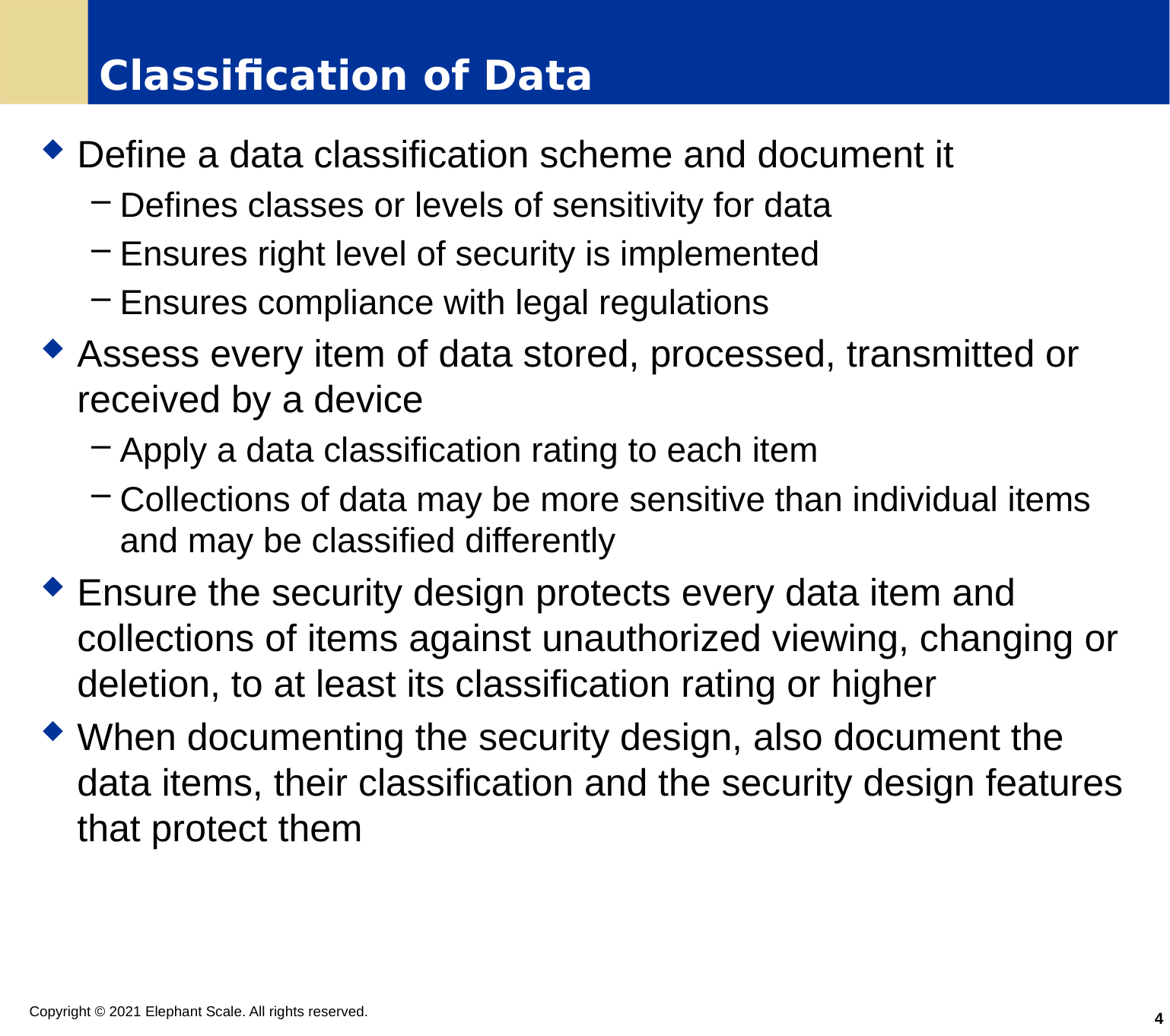

# Classification of Data
Define a data classification scheme and document it
Defines classes or levels of sensitivity for data
Ensures right level of security is implemented
Ensures compliance with legal regulations
Assess every item of data stored, processed, transmitted or received by a device
Apply a data classification rating to each item
Collections of data may be more sensitive than individual items and may be classified differently
Ensure the security design protects every data item and collections of items against unauthorized viewing, changing or deletion, to at least its classification rating or higher
When documenting the security design, also document the data items, their classification and the security design features that protect them

4
Copyright © 2021 Elephant Scale. All rights reserved.